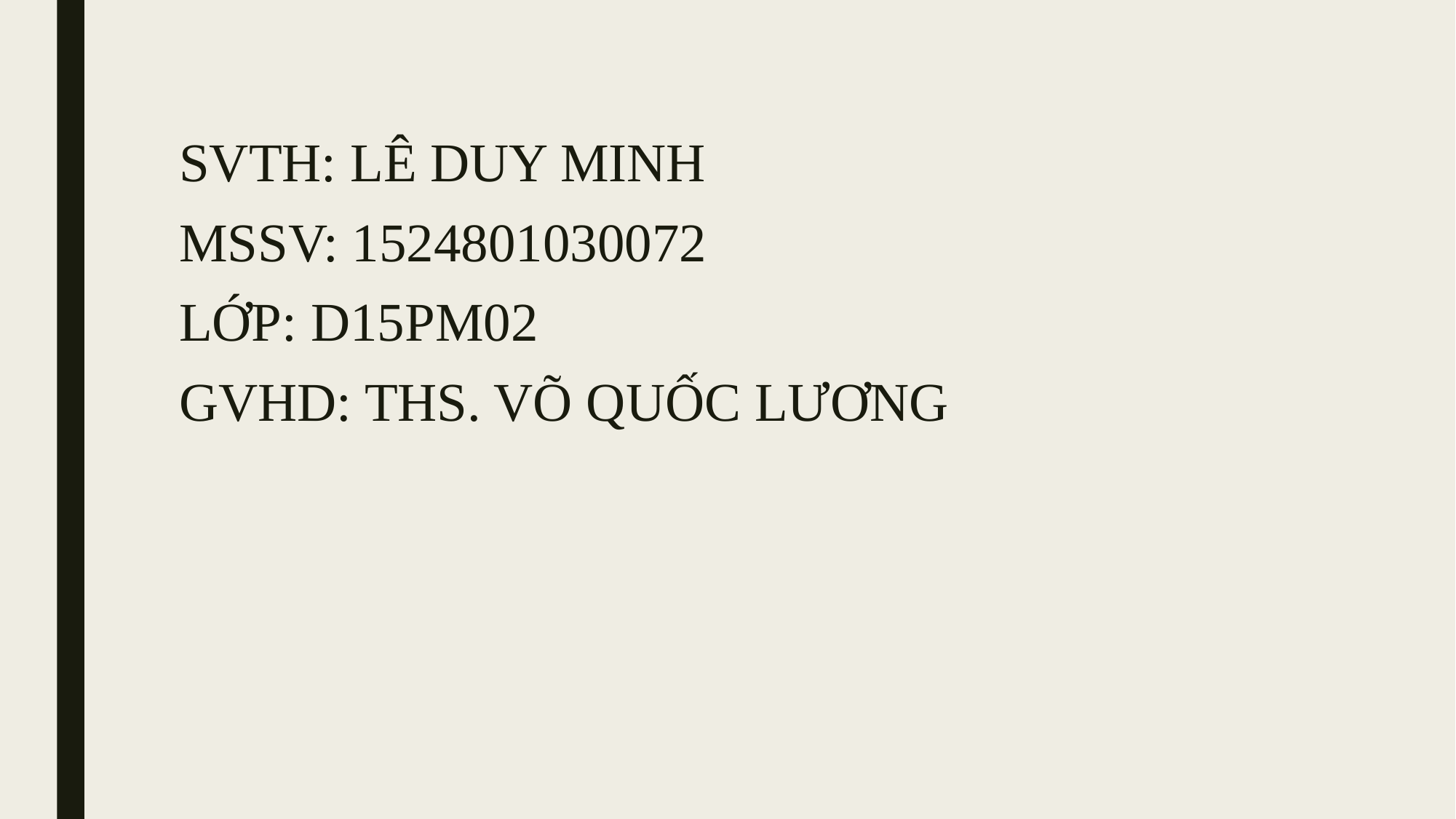

SVTH: LÊ DUY MINH
MSSV: 1524801030072
LỚP: D15PM02
GVHD: THS. VÕ QUỐC LƯƠNG